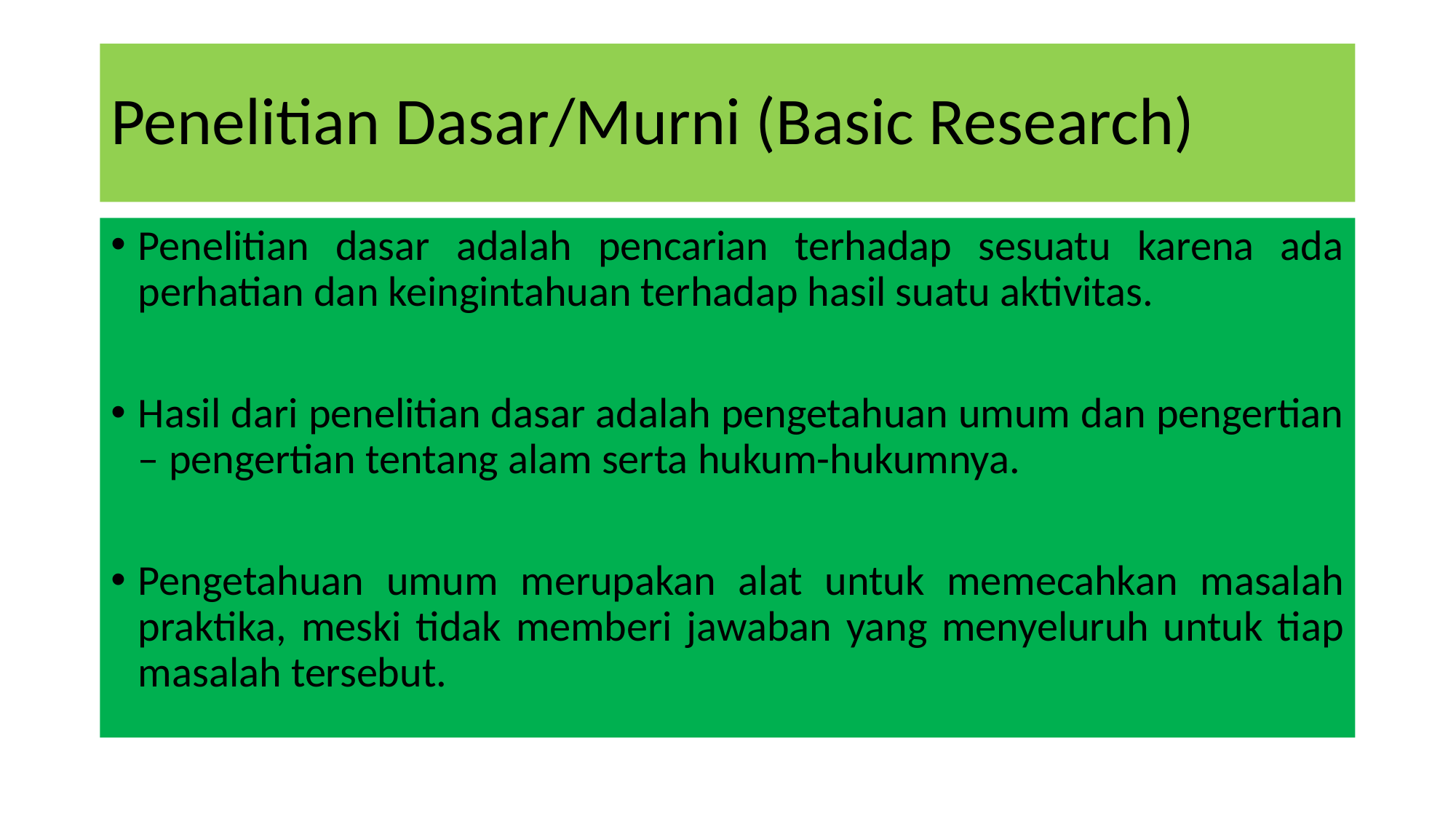

# Penelitian Dasar/Murni (Basic Research)
Penelitian dasar adalah pencarian terhadap sesuatu karena ada perhatian dan keingintahuan terhadap hasil suatu aktivitas.

Hasil dari penelitian dasar adalah pengetahuan umum dan pengertian – pengertian tentang alam serta hukum-hukumnya.

Pengetahuan umum merupakan alat untuk memecahkan masalah praktika, meski tidak memberi jawaban yang menyeluruh untuk tiap masalah tersebut.